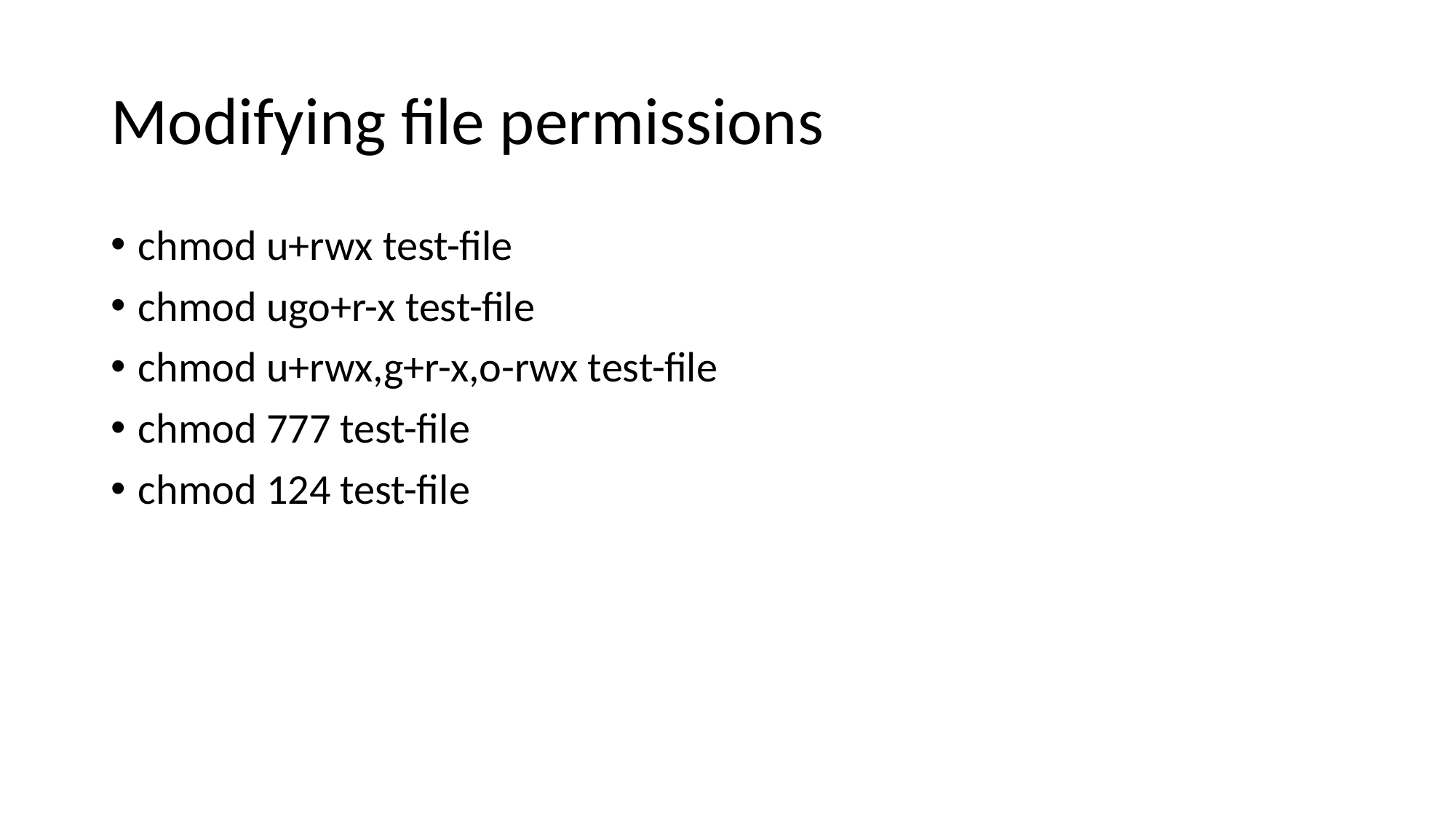

# Modifying file permissions
chmod u+rwx test-file
chmod ugo+r-x test-file
chmod u+rwx,g+r-x,o-rwx test-file
chmod 777 test-file
chmod 124 test-file